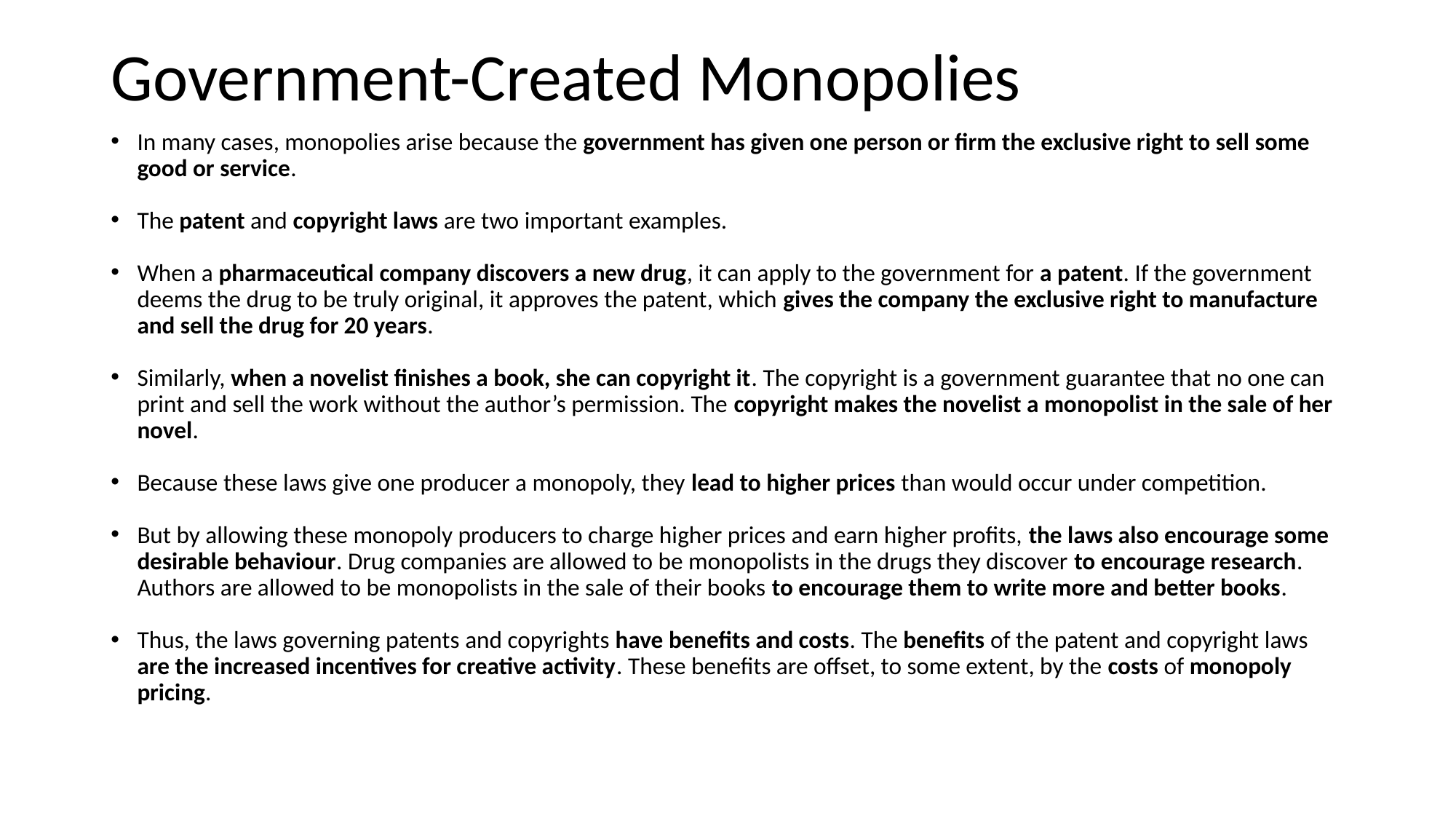

# Government-Created Monopolies
In many cases, monopolies arise because the government has given one person or firm the exclusive right to sell some good or service.

The patent and copyright laws are two important examples.

When a pharmaceutical company discovers a new drug, it can apply to the government for a patent. If the government deems the drug to be truly original, it approves the patent, which gives the company the exclusive right to manufacture and sell the drug for 20 years.

Similarly, when a novelist finishes a book, she can copyright it. The copyright is a government guarantee that no one can print and sell the work without the author’s permission. The copyright makes the novelist a monopolist in the sale of her novel.

Because these laws give one producer a monopoly, they lead to higher prices than would occur under competition.

But by allowing these monopoly producers to charge higher prices and earn higher profits, the laws also encourage some desirable behaviour. Drug companies are allowed to be monopolists in the drugs they discover to encourage research. Authors are allowed to be monopolists in the sale of their books to encourage them to write more and better books.

Thus, the laws governing patents and copyrights have benefits and costs. The benefits of the patent and copyright laws are the increased incentives for creative activity. These benefits are offset, to some extent, by the costs of monopoly pricing.